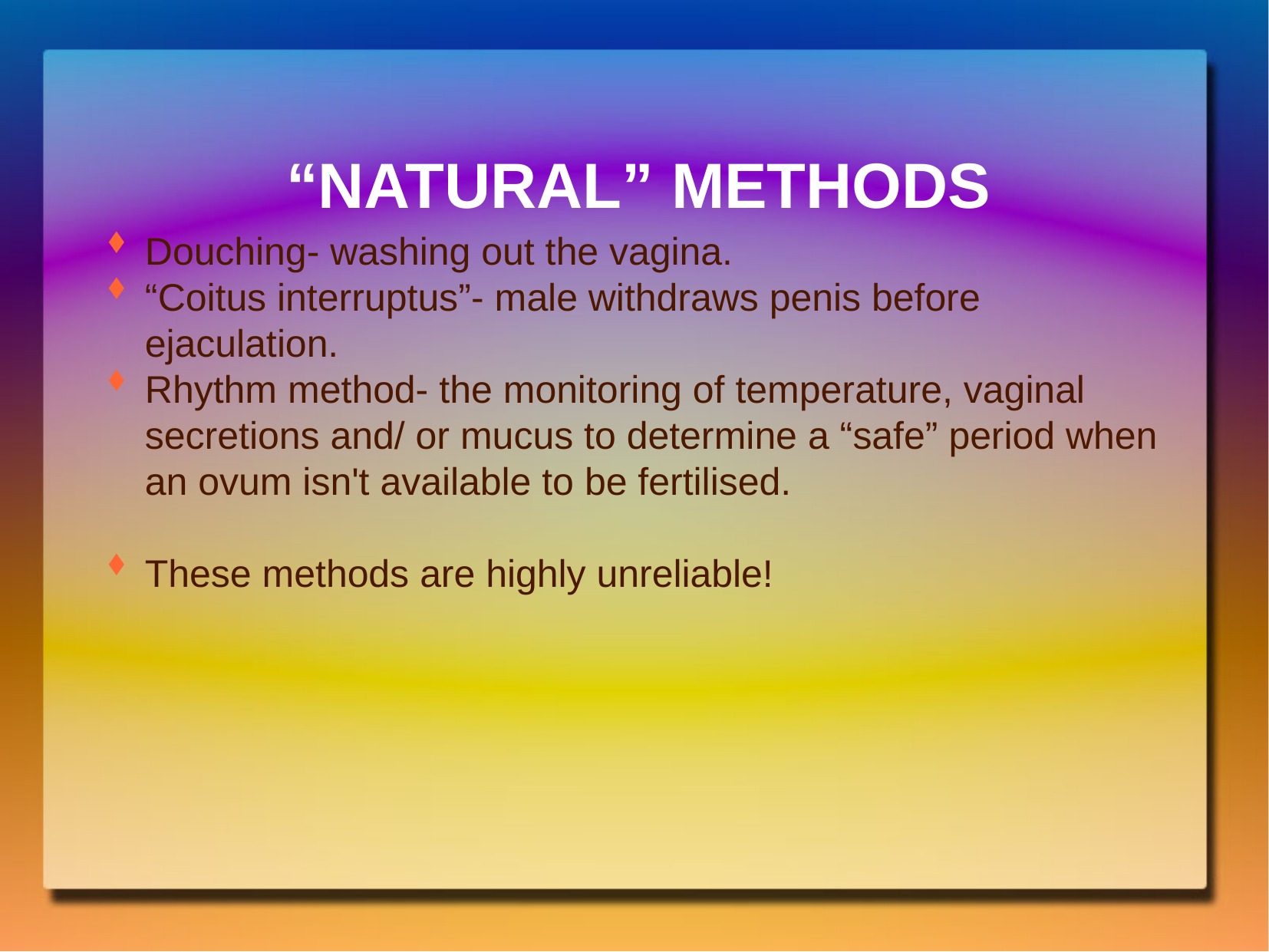

“NATURAL” METHODS
Douching- washing out the vagina.
“Coitus interruptus”- male withdraws penis before ejaculation.
Rhythm method- the monitoring of temperature, vaginal secretions and/ or mucus to determine a “safe” period when an ovum isn't available to be fertilised.

These methods are highly unreliable!